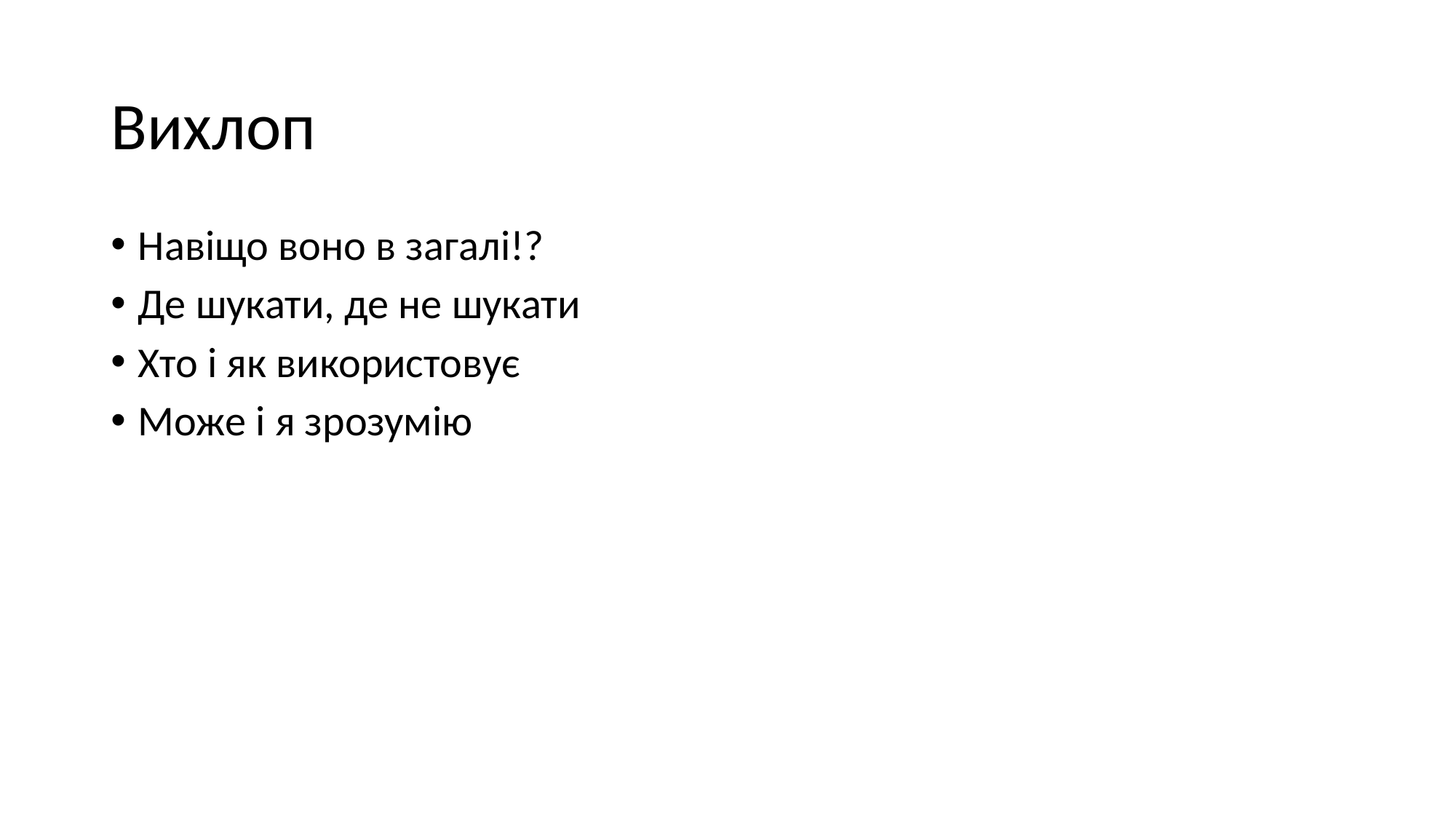

# Вихлоп
Навіщо воно в загалі!?
Де шукати, де не шукати
Хто і як використовує
Може і я зрозумію